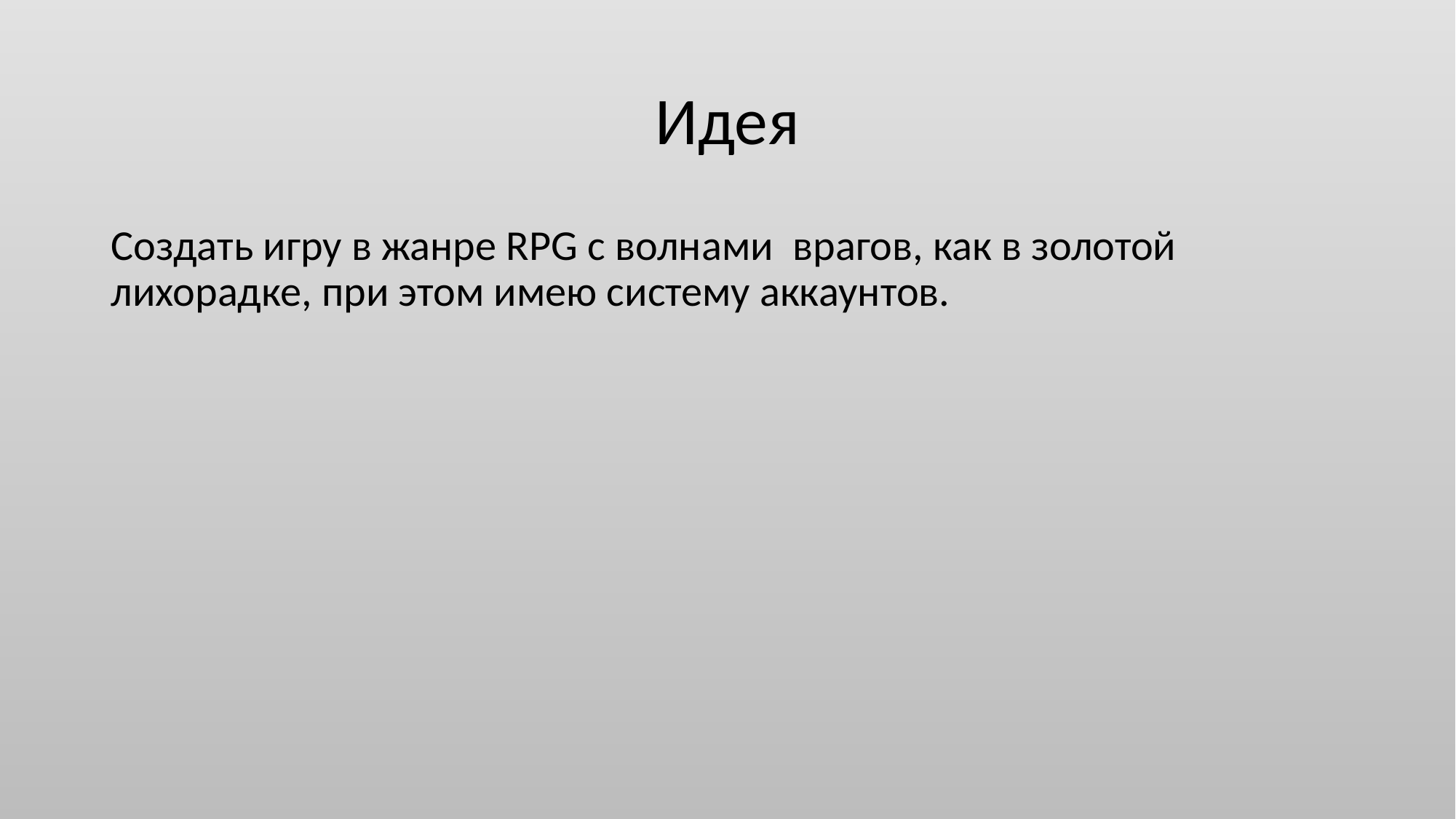

# Идея
Создать игру в жанре RPG с волнами  врагов, как в золотой лихорадке, при этом имею систему аккаунтов.